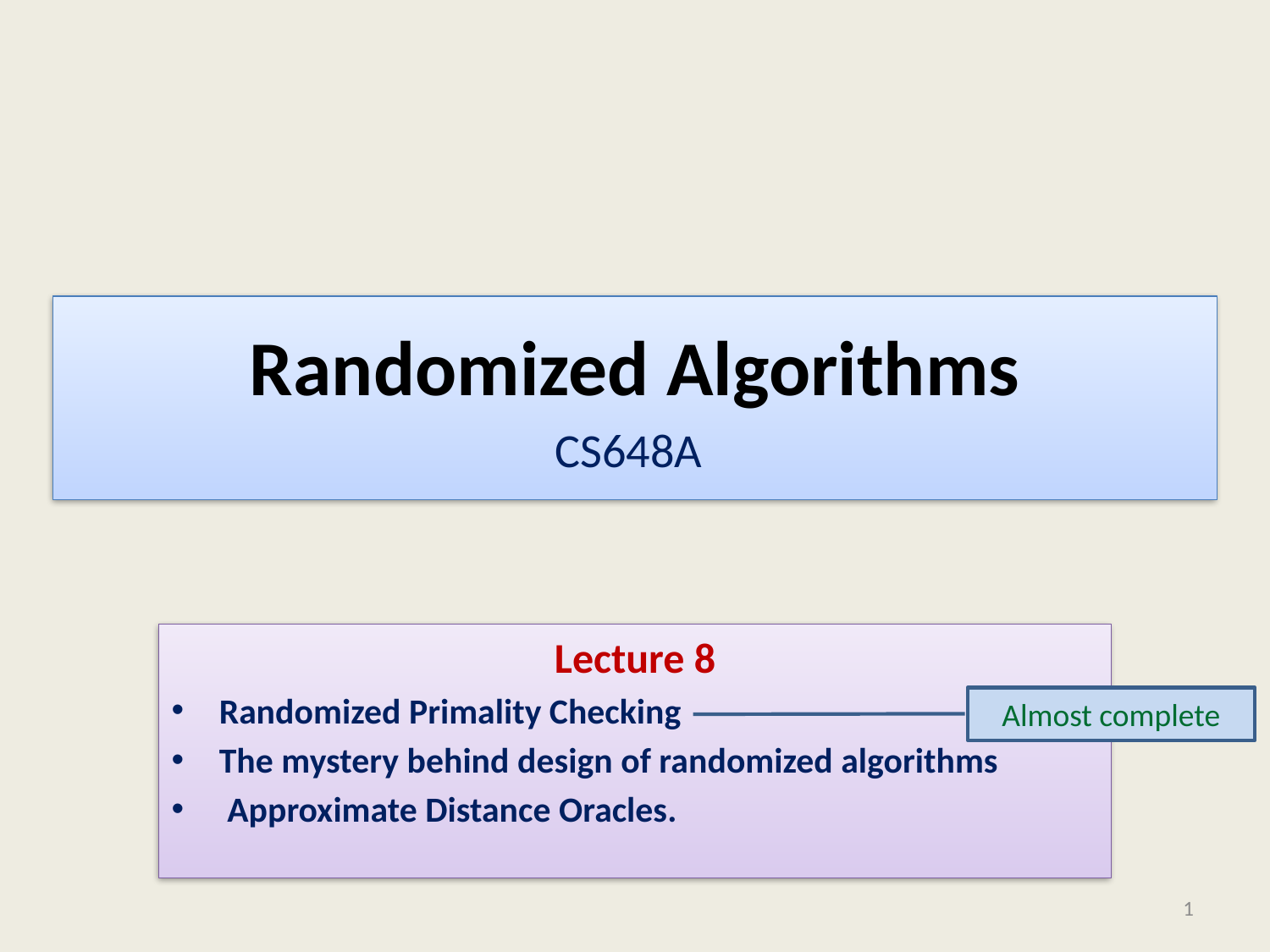

# Randomized Algorithms CS648A
Lecture 8
Randomized Primality Checking
The mystery behind design of randomized algorithms
 Approximate Distance Oracles.
Almost complete
1